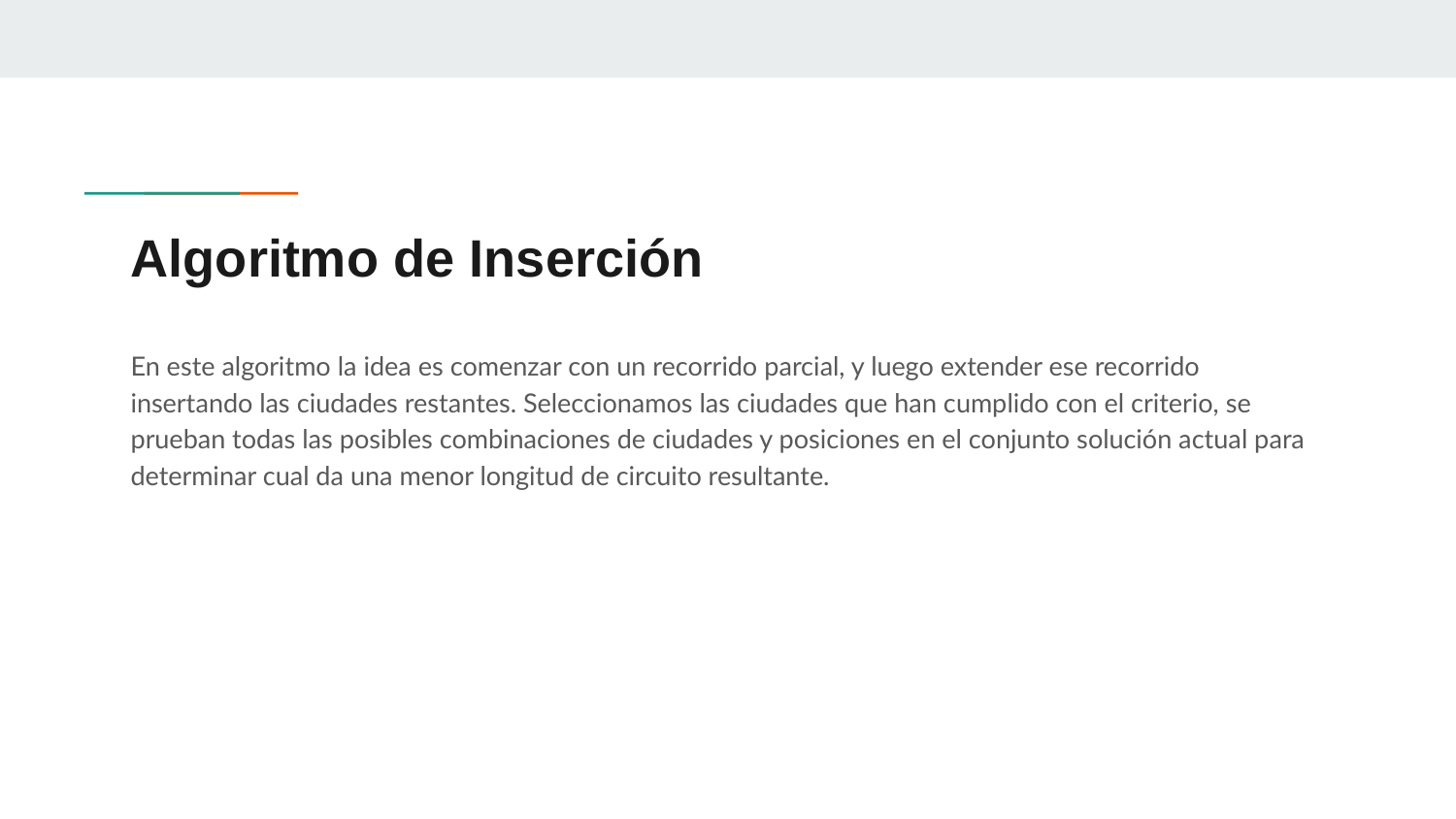

# Algoritmo de Inserción
En este algoritmo la idea es comenzar con un recorrido parcial, y luego extender ese recorrido insertando las ciudades restantes. Seleccionamos las ciudades que han cumplido con el criterio, se prueban todas las posibles combinaciones de ciudades y posiciones en el conjunto solución actual para determinar cual da una menor longitud de circuito resultante.